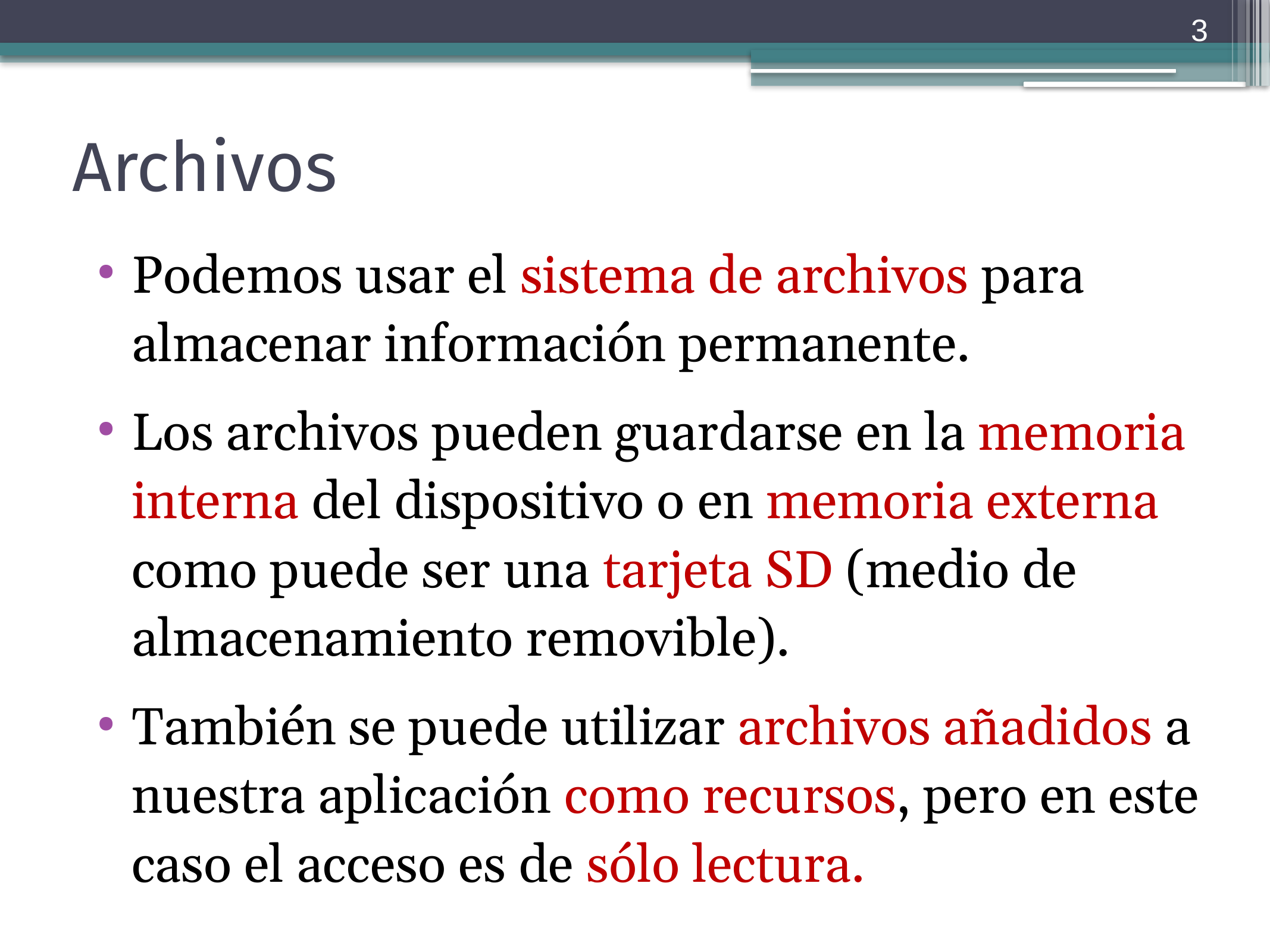

3
# Archivos
Podemos usar el sistema de archivos para almacenar información permanente.
Los archivos pueden guardarse en la memoria interna del dispositivo o en memoria externa como puede ser una tarjeta SD (medio de almacenamiento removible).
También se puede utilizar archivos añadidos a nuestra aplicación como recursos, pero en este caso el acceso es de sólo lectura.